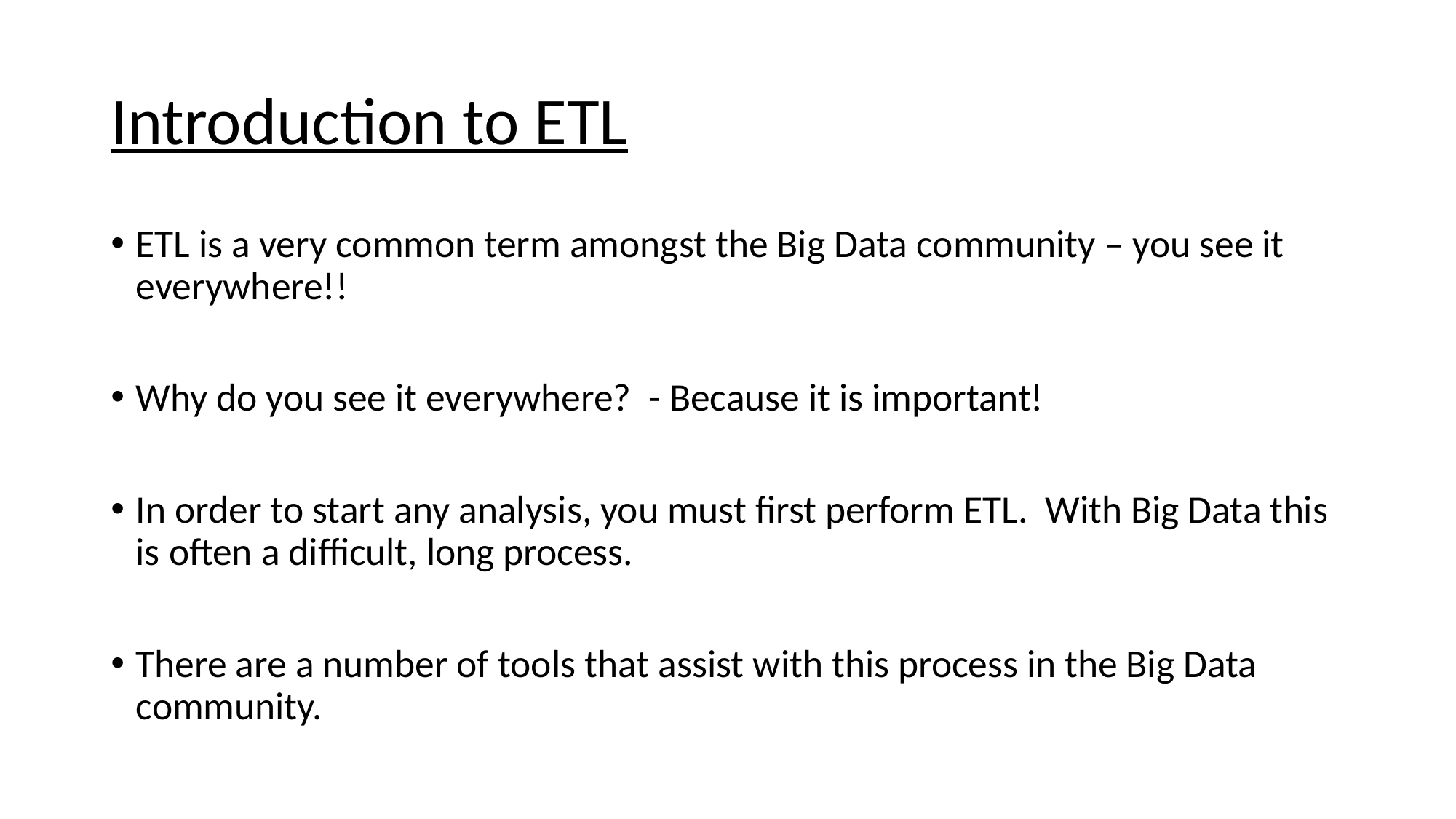

# Introduction to ETL
ETL is a very common term amongst the Big Data community – you see it everywhere!!

Why do you see it everywhere?  - Because it is important!

In order to start any analysis, you must first perform ETL.  With Big Data this is often a difficult, long process.

There are a number of tools that assist with this process in the Big Data community.